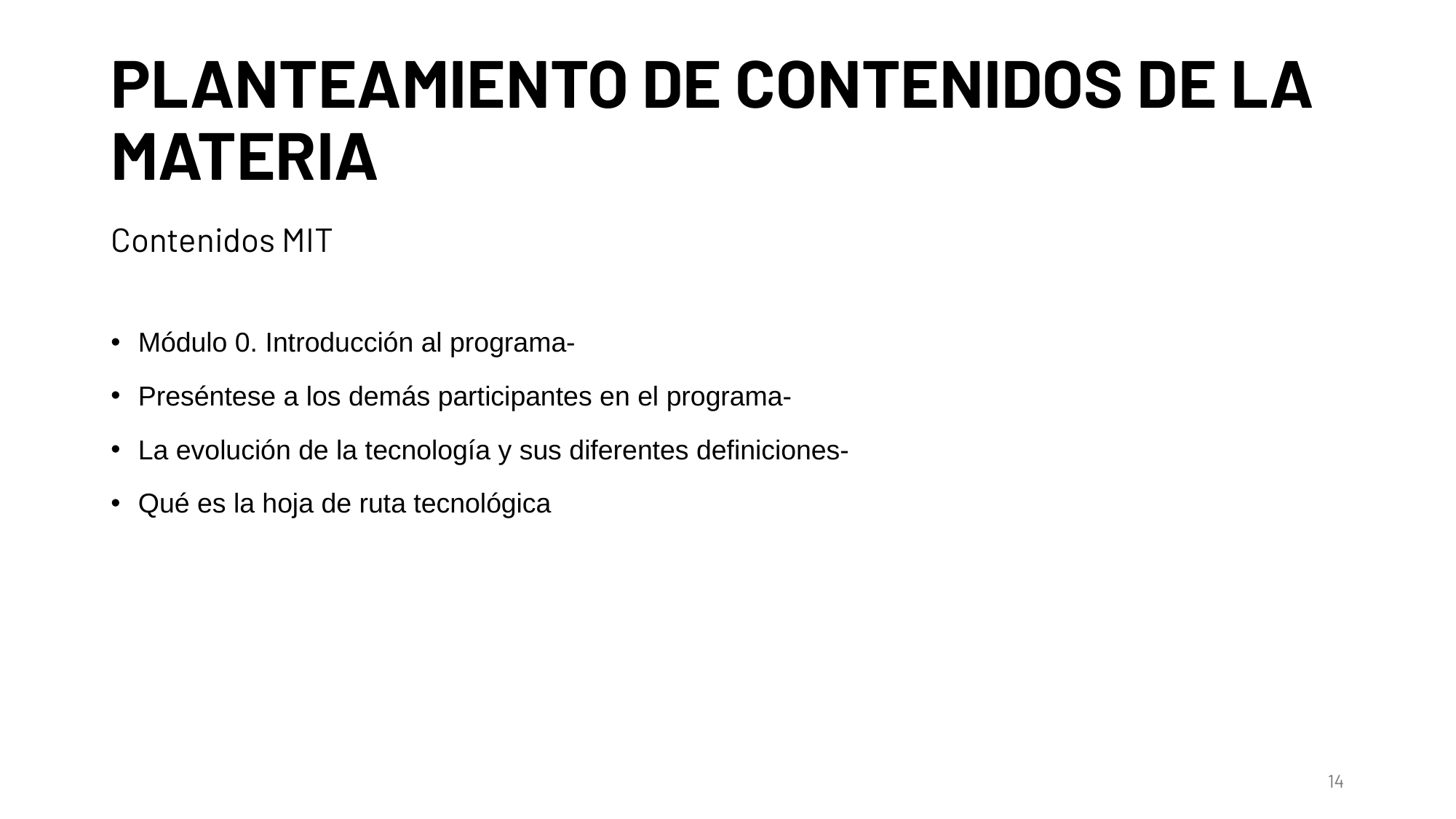

# PLANTEAMIENTO DE CONTENIDOS DE LA MATERIA
Contenidos MIT

Módulo 0. Introducción al programa-
Preséntese a los demás participantes en el programa-
La evolución de la tecnología y sus diferentes definiciones-
Qué es la hoja de ruta tecnológica
14